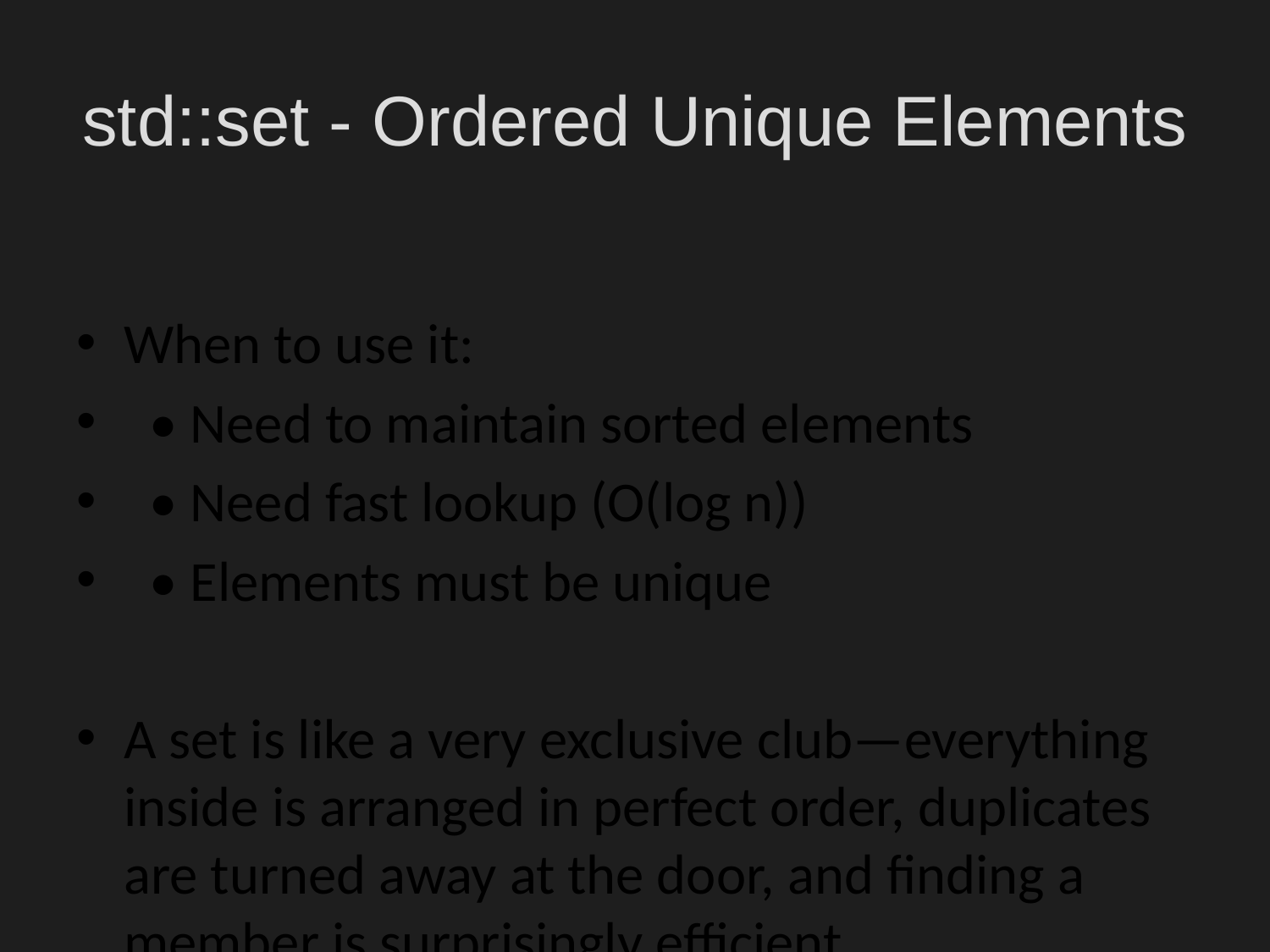

# std::set - Ordered Unique Elements

When to use it:
  • Need to maintain sorted elements
  • Need fast lookup (O(log n))
  • Elements must be unique

A set is like a very exclusive club—everything inside is arranged in perfect order, duplicates are turned away at the door, and finding a member is surprisingly efficient.